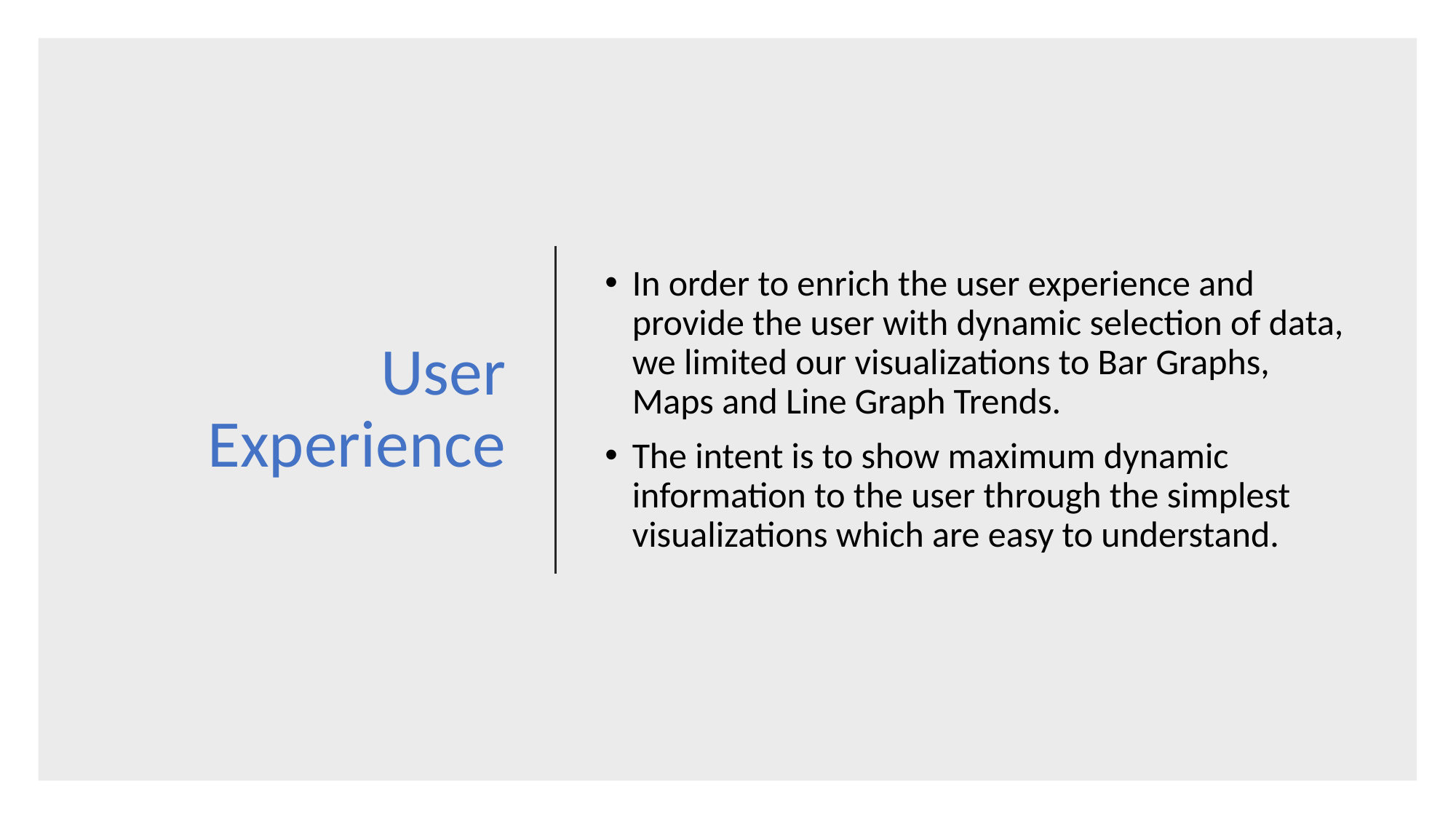

# User Experience
In order to enrich the user experience and provide the user with dynamic selection of data, we limited our visualizations to Bar Graphs, Maps and Line Graph Trends.
The intent is to show maximum dynamic information to the user through the simplest visualizations which are easy to understand.